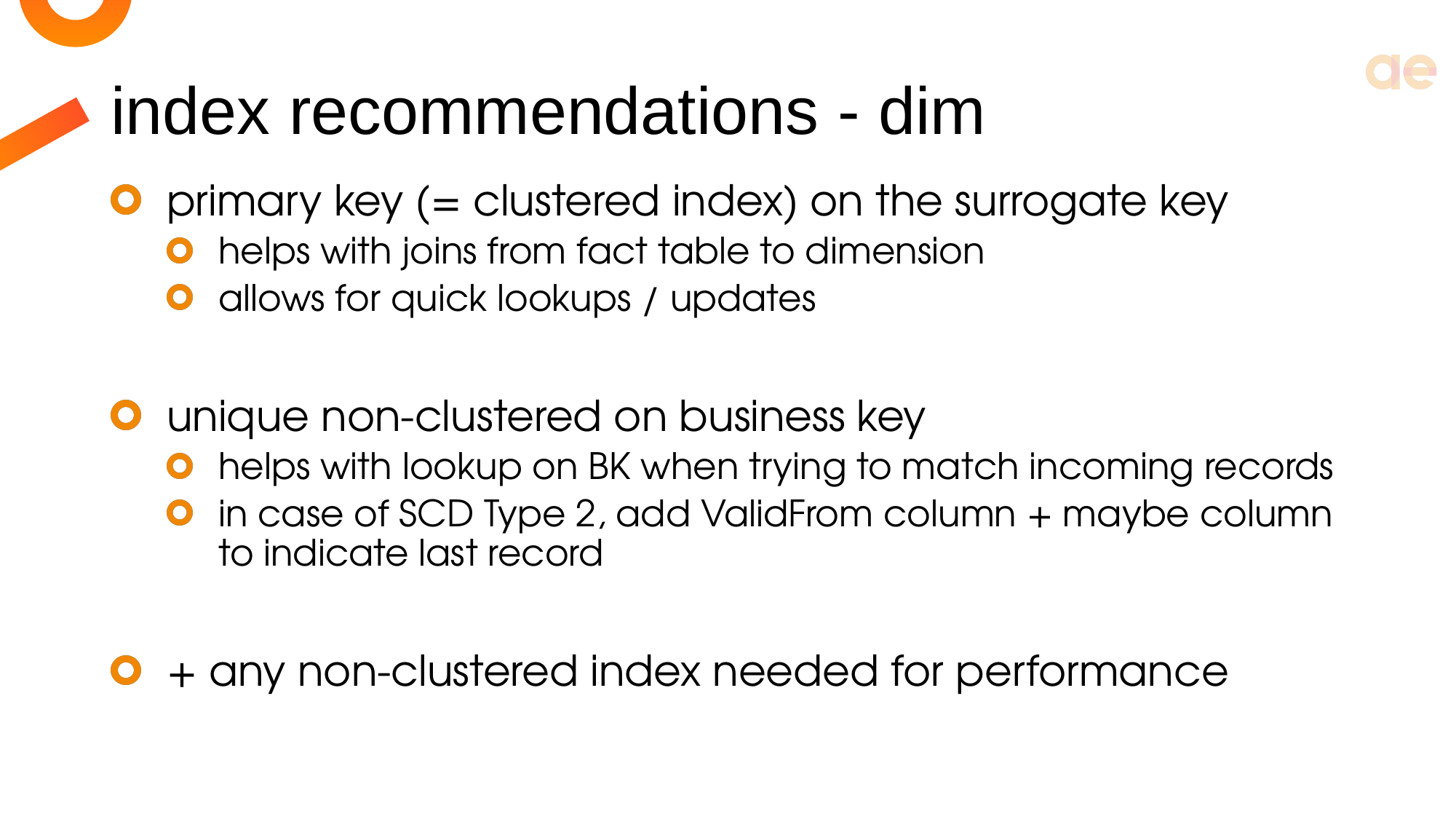

# index recommendations - dim
primary key (= clustered index) on the surrogate key
helps with joins from fact table to dimension
allows for quick lookups / updates

unique non-clustered on business key
helps with lookup on BK when trying to match incoming records
in case of SCD Type 2, add ValidFrom column + maybe column to indicate last record

+ any non-clustered index needed for performance